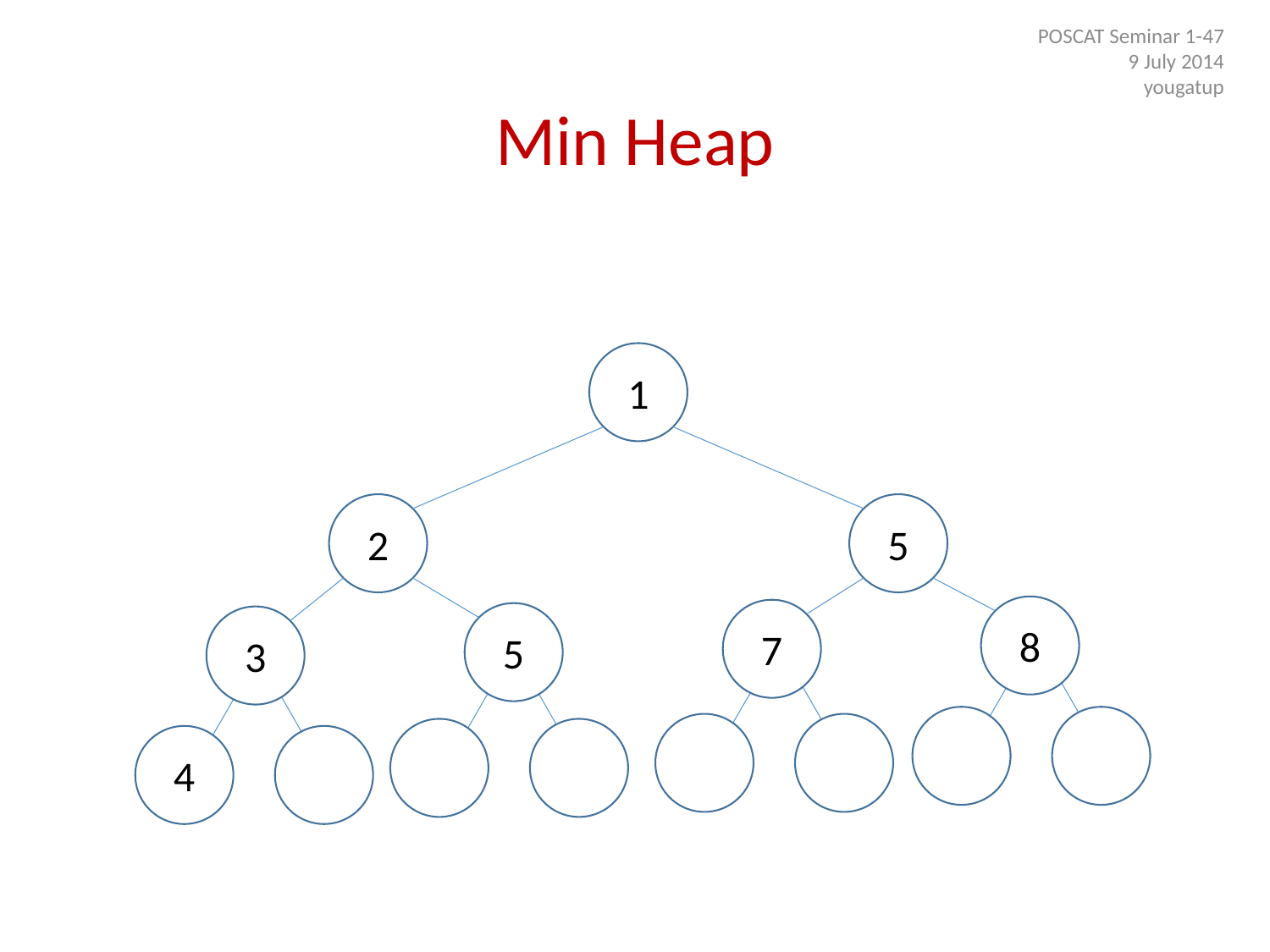

POSCAT Seminar 1-47
9 July 2014
yougatup
# Min Heap
1
2
5
8
7
5
3

4